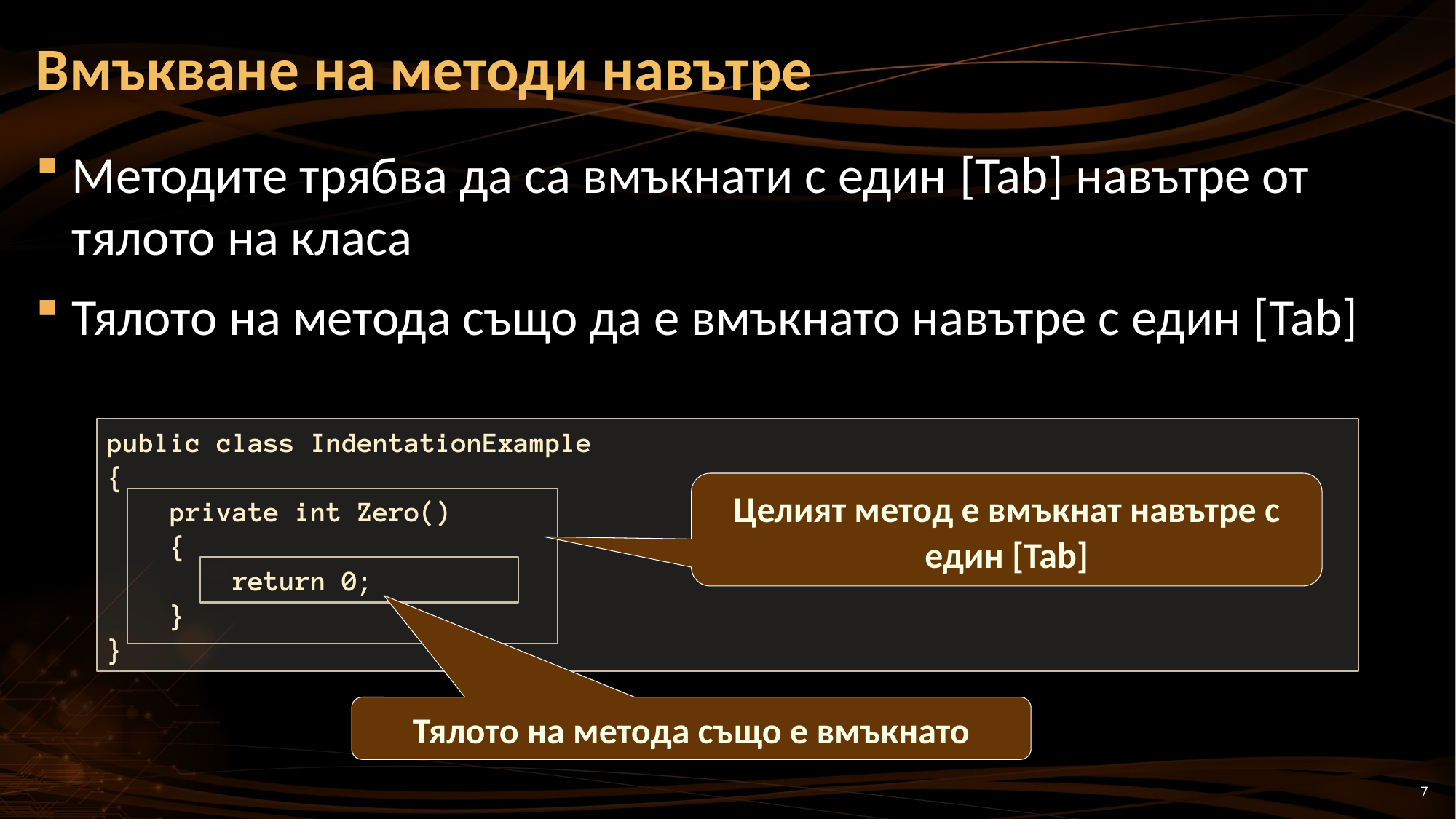

# Вмъкване на методи навътре
Методите трябва да са вмъкнати с един [Tab] навътре от тялото на класа
Тялото на метода също да е вмъкнато навътре с един [Tab]

public class IndentationExample
{
    private int Zero()
    {
        return 0;
    }
}
Целият метод е вмъкнат навътре с един [Tab]

Тялото на метода също е вмъкнато
7